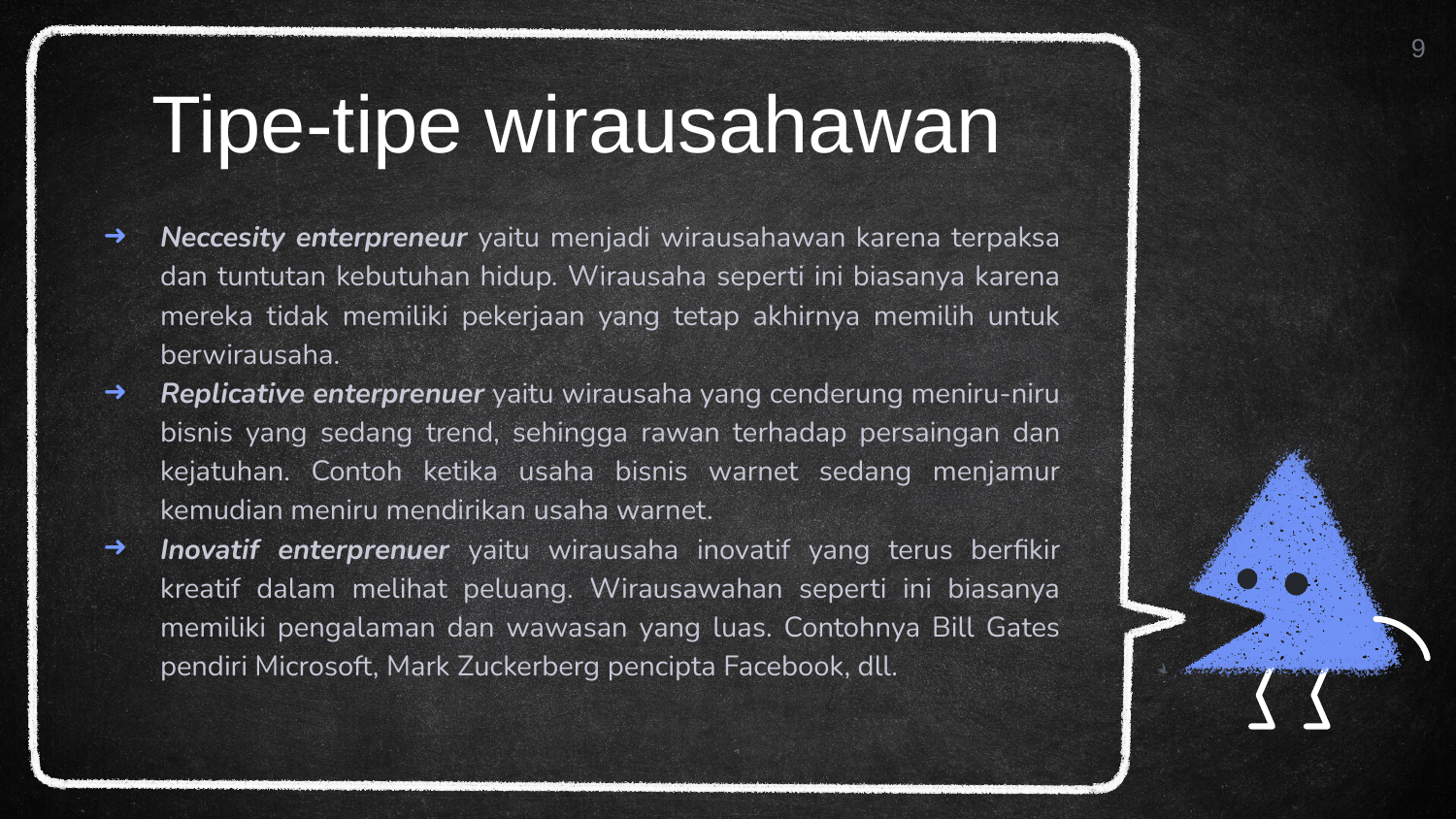

9
# Tipe-tipe wirausahawan
Neccesity enterpreneur yaitu menjadi wirausahawan karena terpaksa dan tuntutan kebutuhan hidup. Wirausaha seperti ini biasanya karena mereka tidak memiliki pekerjaan yang tetap akhirnya memilih untuk berwirausaha.
Replicative enterprenuer yaitu wirausaha yang cenderung meniru-niru bisnis yang sedang trend, sehingga rawan terhadap persaingan dan kejatuhan. Contoh ketika usaha bisnis warnet sedang menjamur kemudian meniru mendirikan usaha warnet.
Inovatif enterprenuer yaitu wirausaha inovatif yang terus berfikir kreatif dalam melihat peluang. Wirausawahan seperti ini biasanya memiliki pengalaman dan wawasan yang luas. Contohnya Bill Gates pendiri Microsoft, Mark Zuckerberg pencipta Facebook, dll.